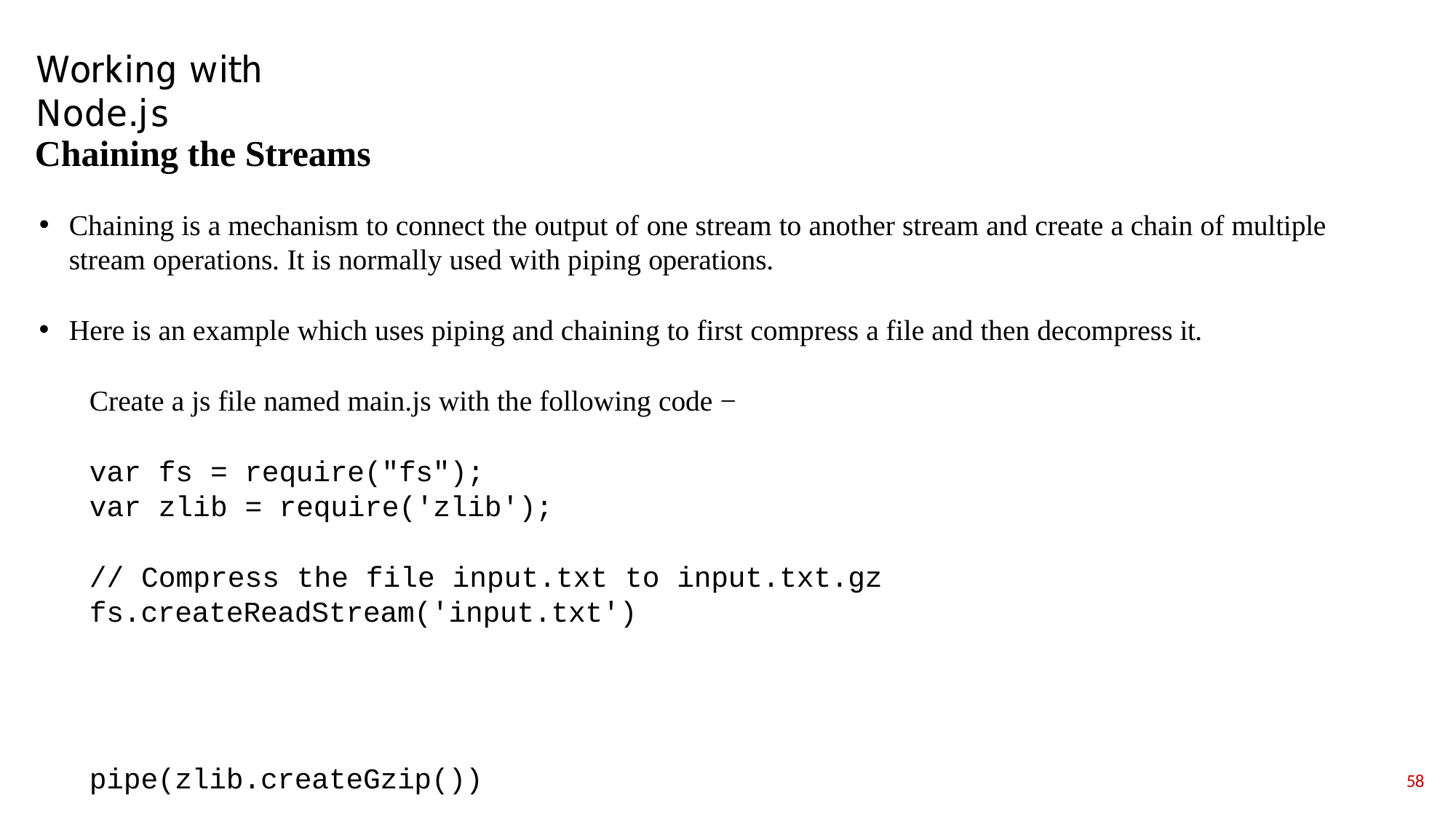

# Working with Node.js
Chaining the Streams
Chaining is a mechanism to connect the output of one stream to another stream and create a chain of multiple stream operations. It is normally used with piping operations.

Here is an example which uses piping and chaining to first compress a file and then decompress it.

Create a js file named main.js with the following code −

var fs = require("fs");
var zlib = require('zlib');

// Compress the file input.txt to input.txt.gz fs.createReadStream('input.txt')
pipe(zlib.createGzip())
58